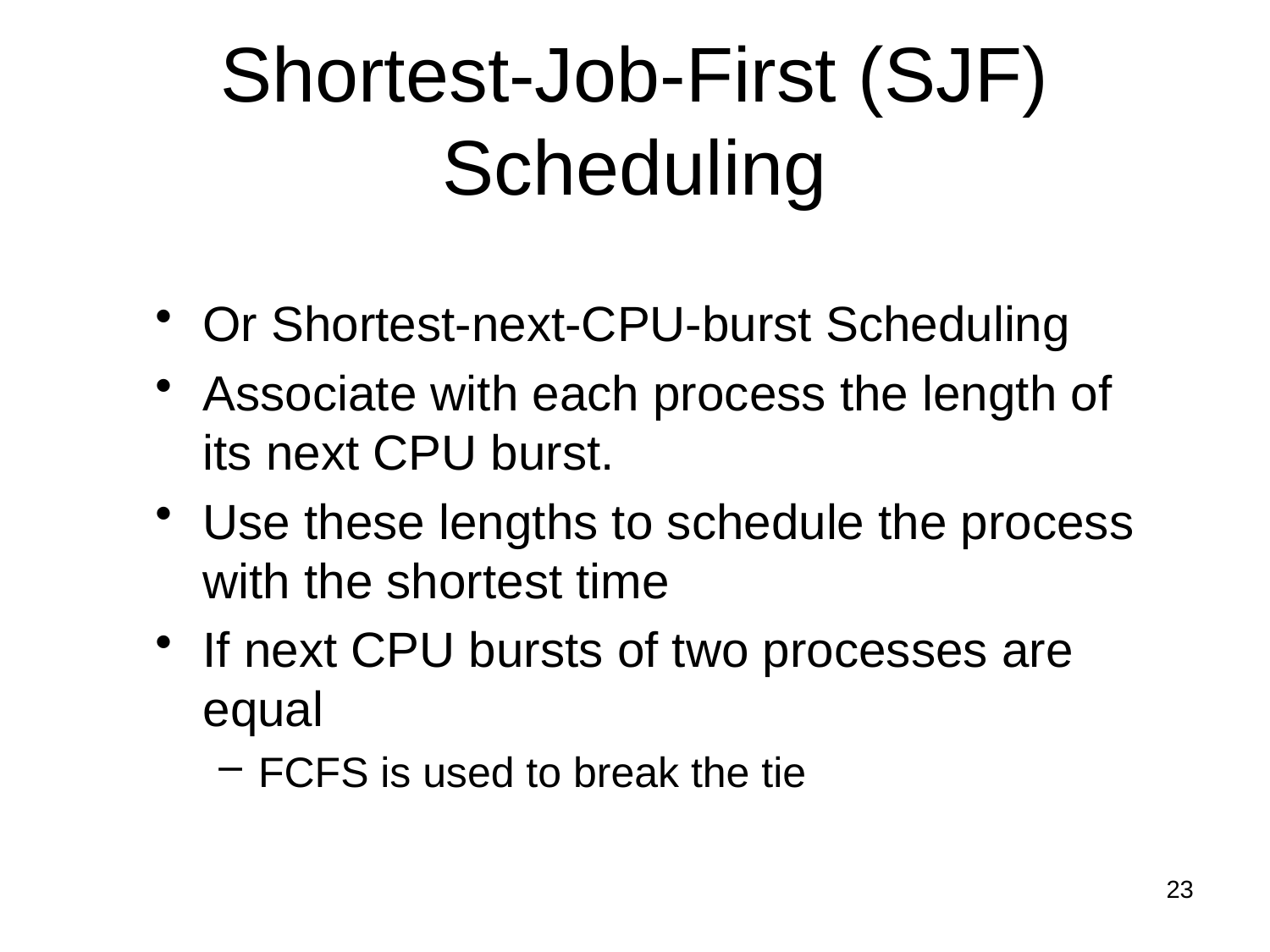

# Shortest-Job-First (SJF) Scheduling
Or Shortest-next-CPU-burst Scheduling
Associate with each process the length of its next CPU burst.
Use these lengths to schedule the process with the shortest time
If next CPU bursts of two processes are equal
FCFS is used to break the tie
23